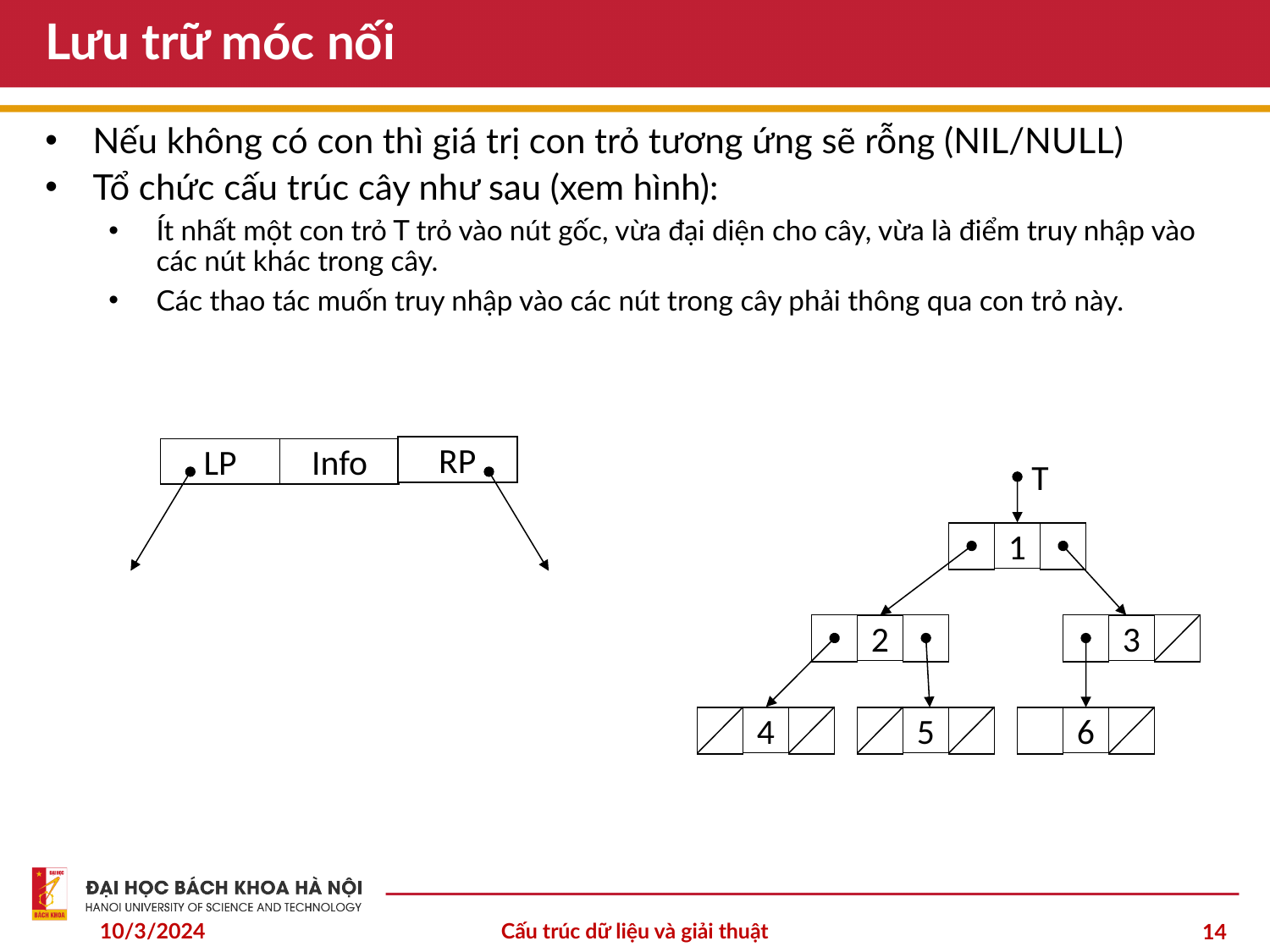

# Lưu trữ móc nối
Nếu không có con thì giá trị con trỏ tương ứng sẽ rỗng (NIL/NULL)
Tổ chức cấu trúc cây như sau (xem hình):
Ít nhất một con trỏ T trỏ vào nút gốc, vừa đại diện cho cây, vừa là điểm truy nhập vào các nút khác trong cây.
Các thao tác muốn truy nhập vào các nút trong cây phải thông qua con trỏ này.

RP
LP
Info

T

1

2

3

4

5

6

10/3/2024
Cấu trúc dữ liệu và giải thuật
14